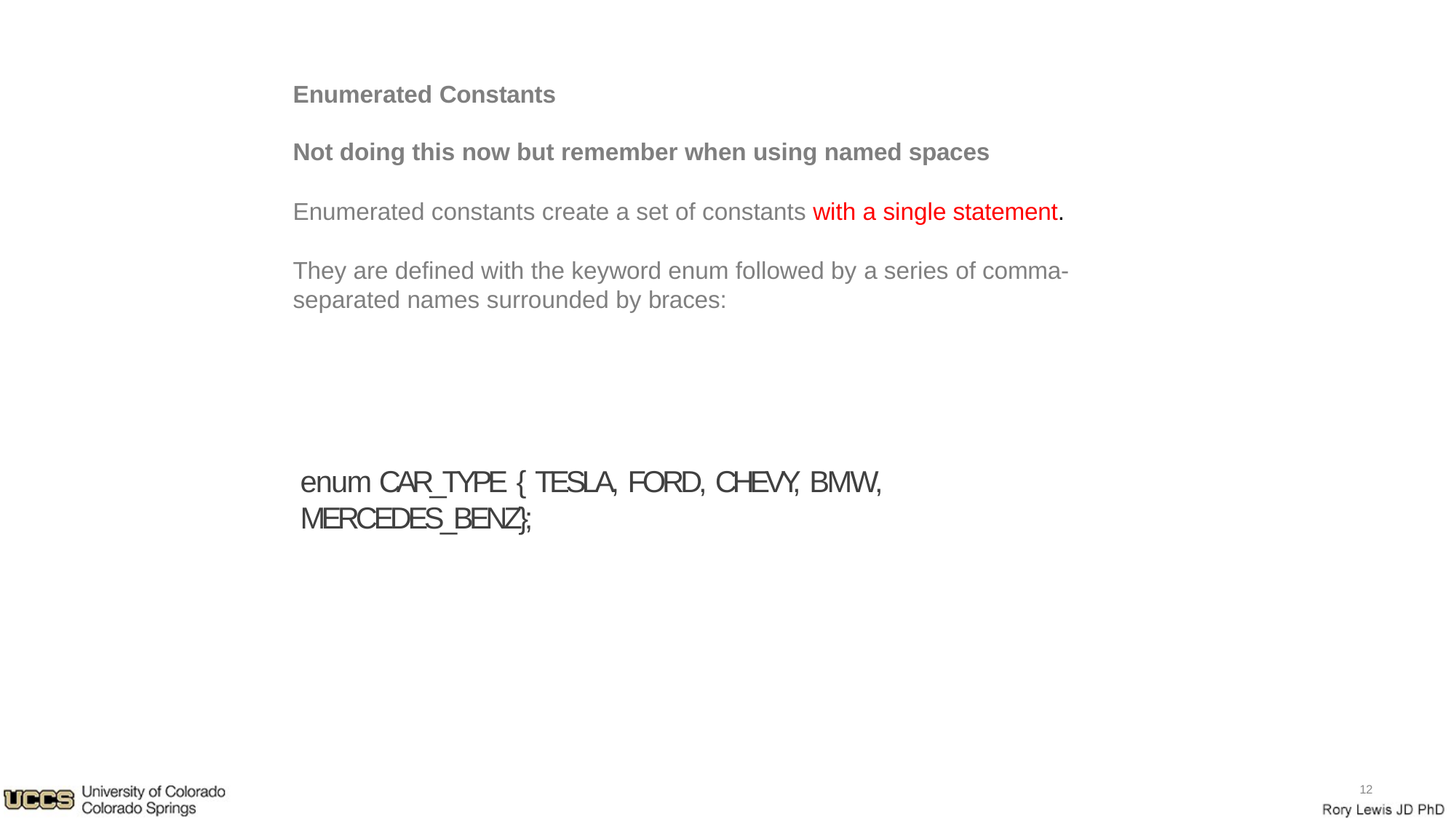

Enumerated Constants

Not doing this now but remember when using named spaces

Enumerated constants create a set of constants with a single statement.

They are defined with the keyword enum followed by a series of comma- separated names surrounded by braces:
enum CAR_TYPE { TESLA, FORD, CHEVY, BMW, MERCEDES_BENZ};
12